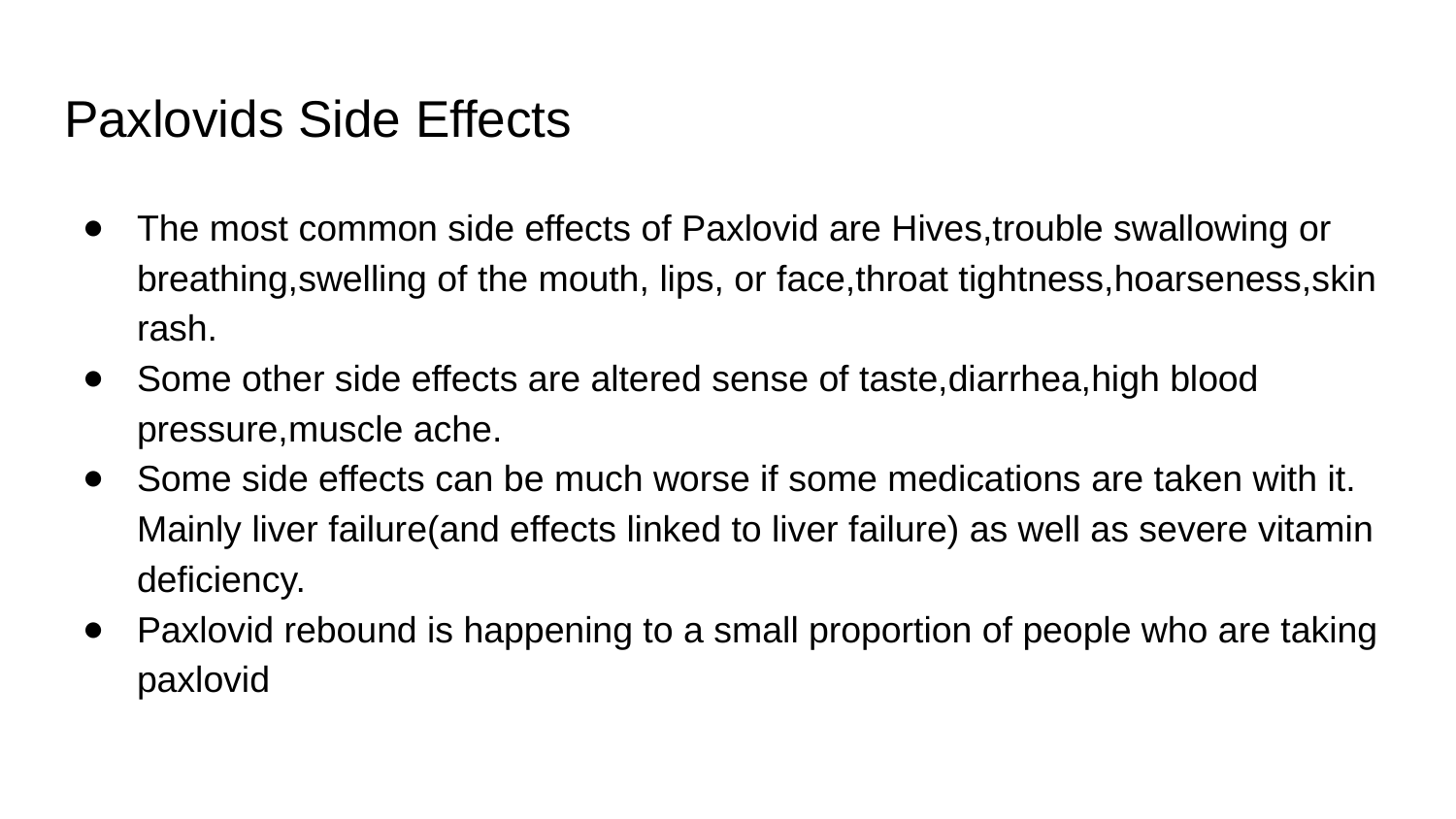

# Paxlovids Side Effects
The most common side effects of Paxlovid are Hives,trouble swallowing or breathing,swelling of the mouth, lips, or face,throat tightness,hoarseness,skin rash.
Some other side effects are altered sense of taste,diarrhea,high blood pressure,muscle ache.
Some side effects can be much worse if some medications are taken with it. Mainly liver failure(and effects linked to liver failure) as well as severe vitamin deficiency.
Paxlovid rebound is happening to a small proportion of people who are taking paxlovid